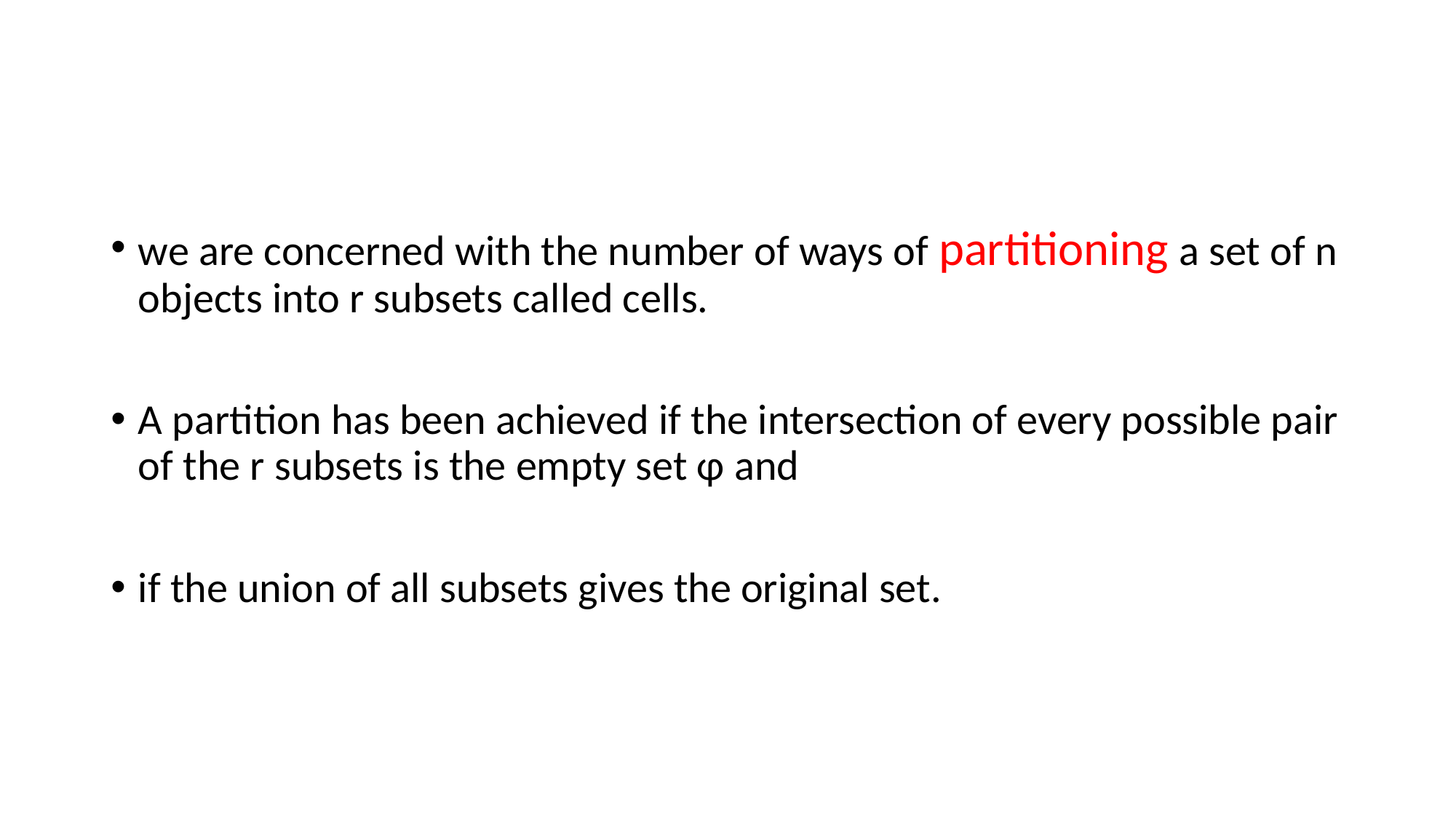

#
we are concerned with the number of ways of partitioning a set of n objects into r subsets called cells.

A partition has been achieved if the intersection of every possible pair of the r subsets is the empty set φ and

if the union of all subsets gives the original set.